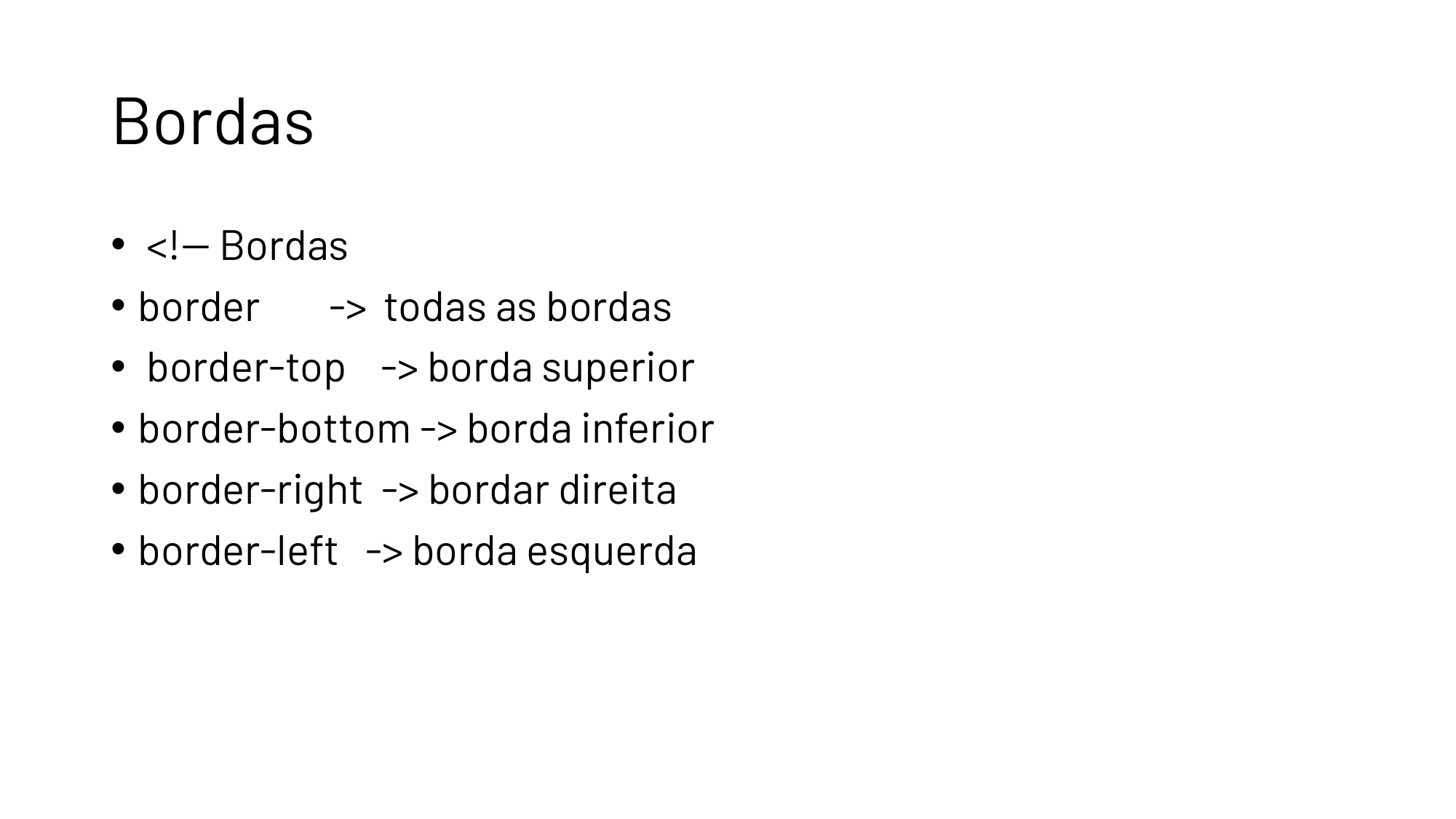

# Bordas
 <!-- Bordas
border        ->  todas as bordas
 border-top    -> borda superior
border-bottom -> borda inferior
border-right  -> bordar direita
border-left   -> borda esquerda